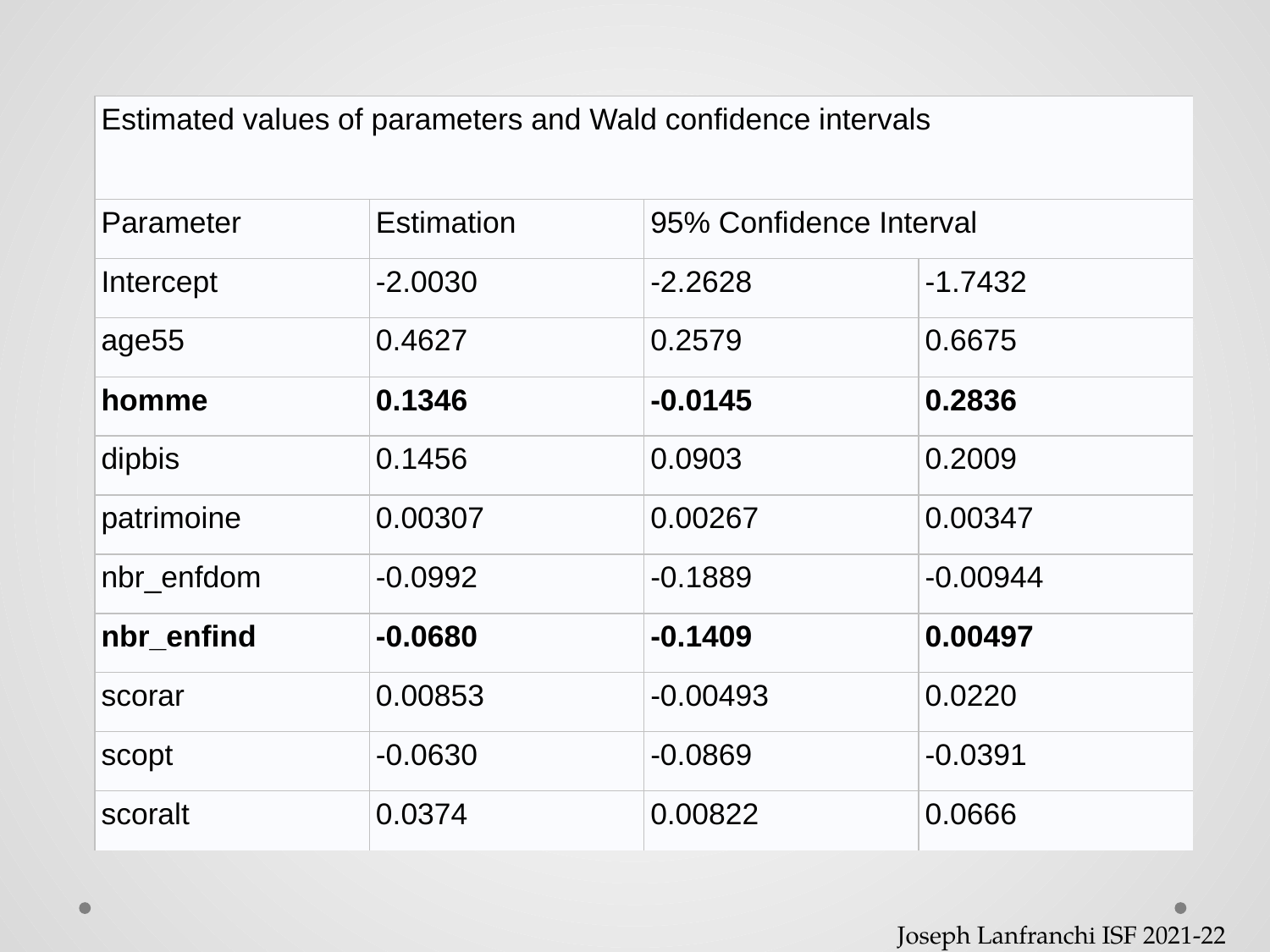

| Estimated values of parameters and Wald confidence intervals |  |  |  |
| --- | --- | --- | --- |
| Parameter | Estimation | 95% Confidence Interval |  |
| Intercept | -2.0030 | -2.2628 | -1.7432 |
| age55 | 0.4627 | 0.2579 | 0.6675 |
| homme | 0.1346 | -0.0145 | 0.2836 |
| dipbis | 0.1456 | 0.0903 | 0.2009 |
| patrimoine | 0.00307 | 0.00267 | 0.00347 |
| nbr\_enfdom | -0.0992 | -0.1889 | -0.00944 |
| nbr\_enfind | -0.0680 | -0.1409 | 0.00497 |
| scorar | 0.00853 | -0.00493 | 0.0220 |
| scopt | -0.0630 | -0.0869 | -0.0391 |
| scoralt | 0.0374 | 0.00822 | 0.0666 |
Joseph Lanfranchi ISF 2021-22